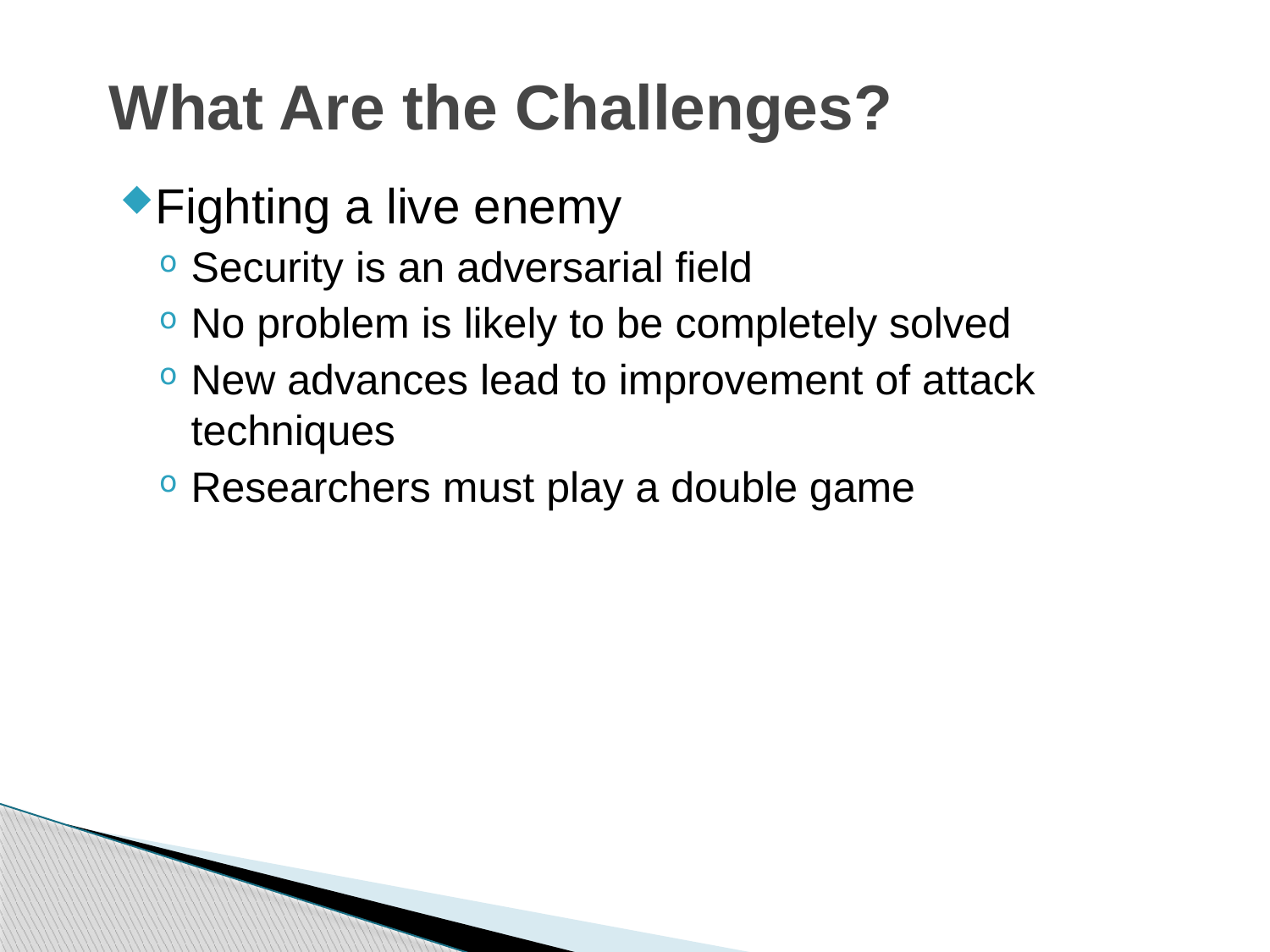

# What Are the Challenges?
Fighting a live enemy
Security is an adversarial field
No problem is likely to be completely solved
New advances lead to improvement of attack techniques
Researchers must play a double game